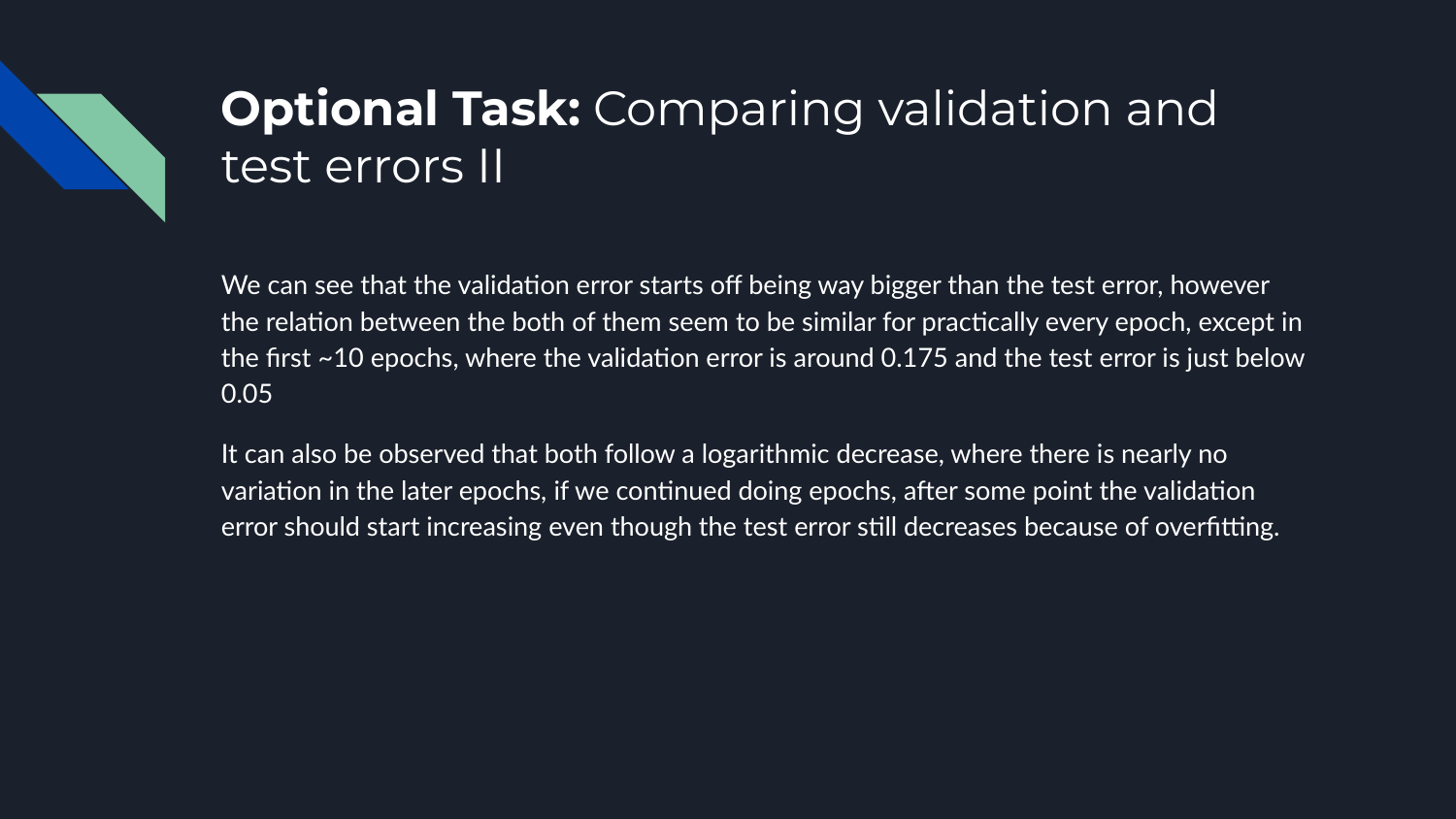

# Optional Task: Comparing validation and test errors II
We can see that the validation error starts off being way bigger than the test error, however the relation between the both of them seem to be similar for practically every epoch, except in the first ~10 epochs, where the validation error is around 0.175 and the test error is just below 0.05
It can also be observed that both follow a logarithmic decrease, where there is nearly no variation in the later epochs, if we continued doing epochs, after some point the validation error should start increasing even though the test error still decreases because of overfitting.